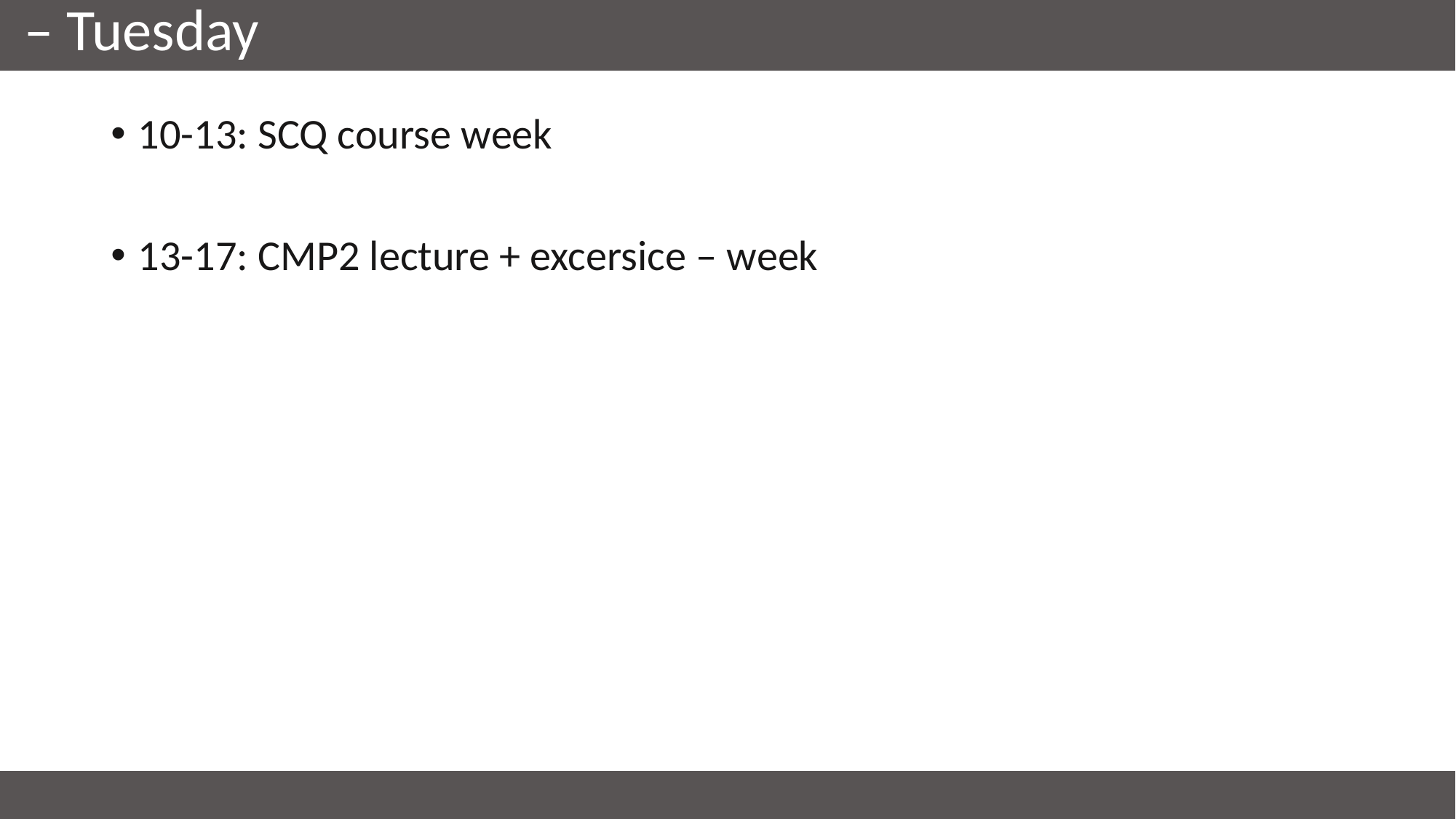

# – Tuesday
10-13: SCQ course week

13-17: CMP2 lecture + excersice – week